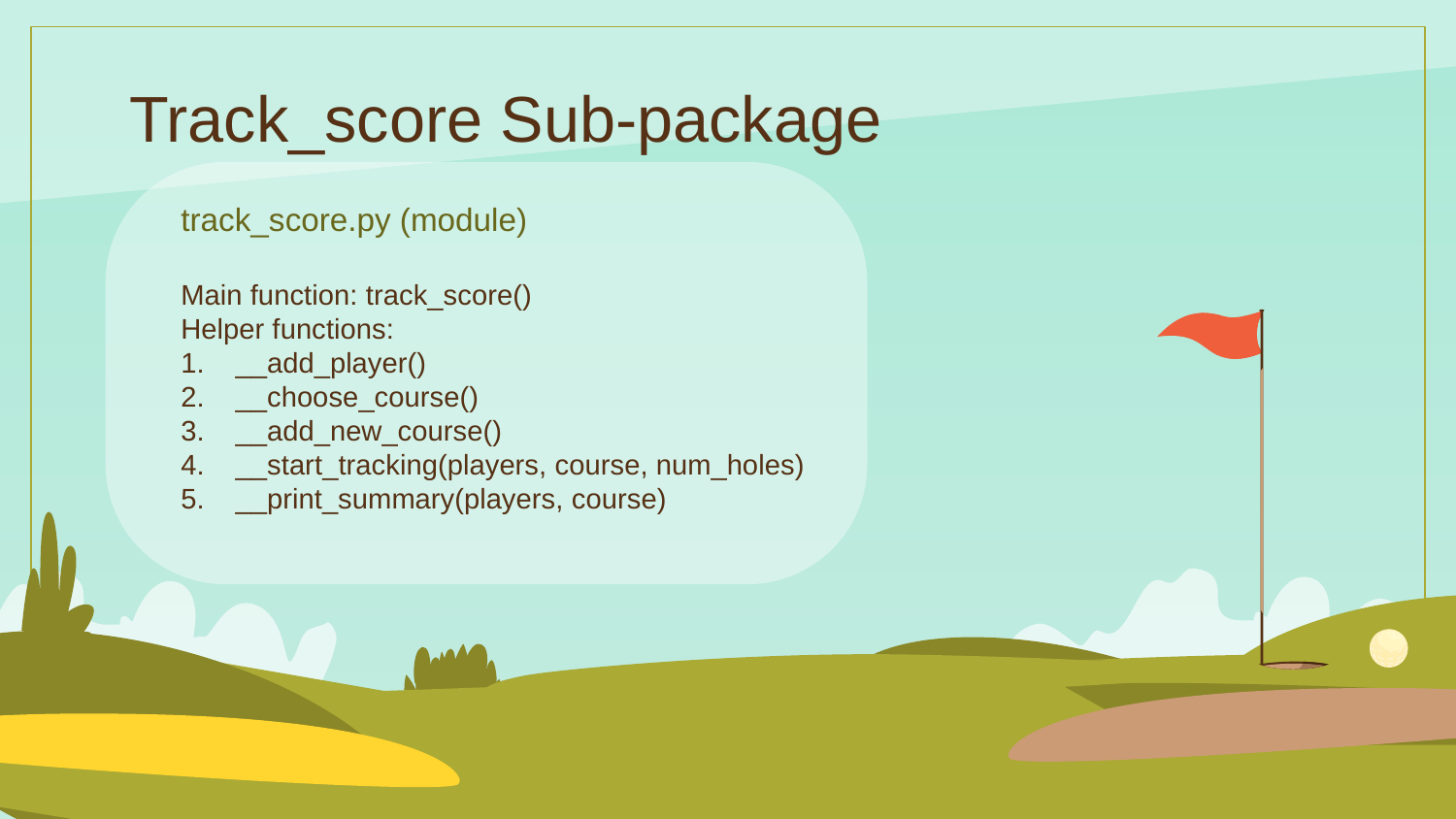

Track_score Sub-package

track_score.py (module)

Main function: track_score()
Helper functions:
__add_player()
__choose_course()
__add_new_course()
__start_tracking(players, course, num_holes)
__print_summary(players, course)